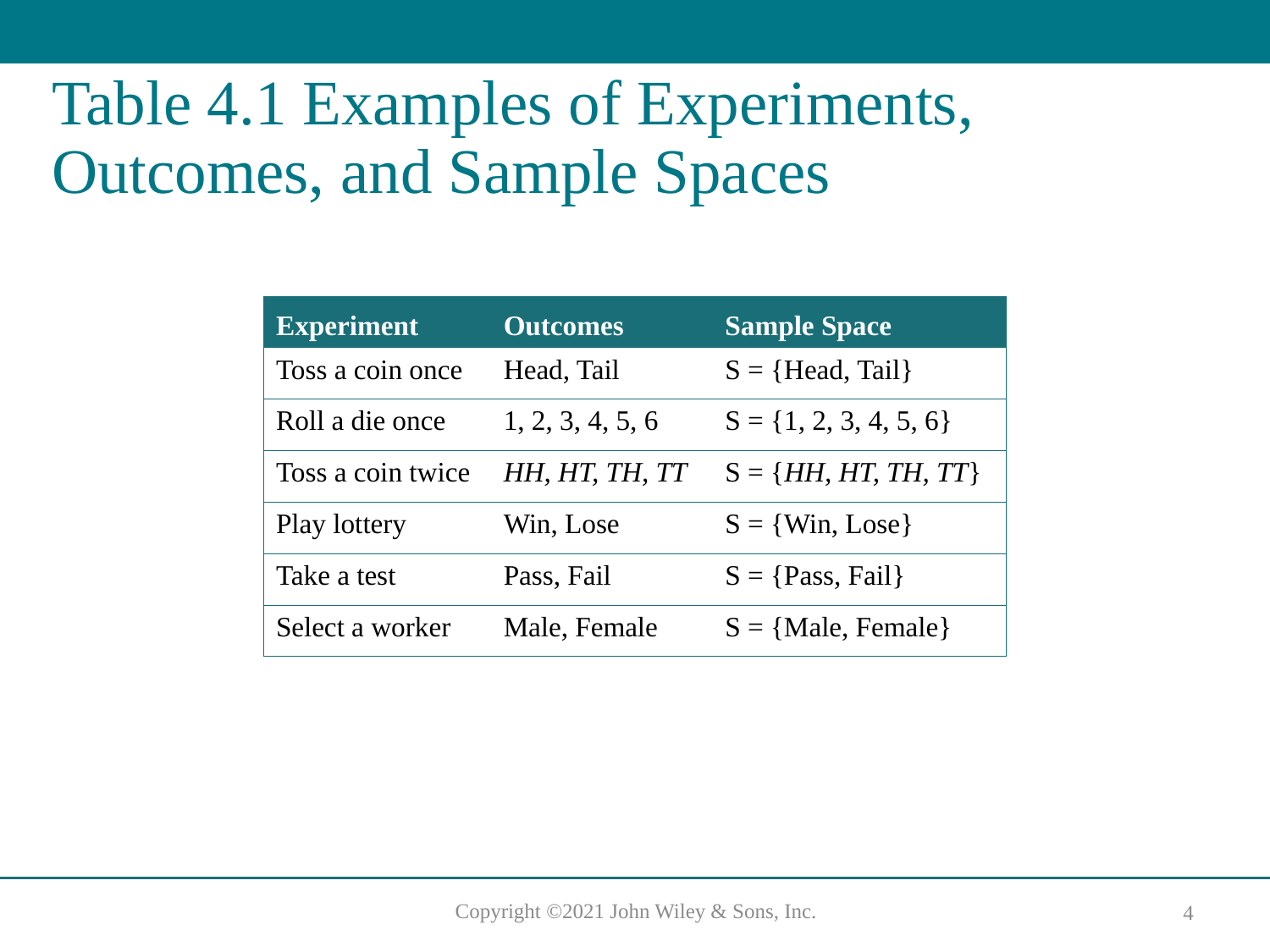

# Table 4.1 Examples of Experiments, Outcomes, and Sample Spaces
| Experiment | Outcomes | Sample Space |
| --- | --- | --- |
| Toss a coin once | Head, Tail | S = {Head, Tail} |
| Roll a die once | 1, 2, 3, 4, 5, 6 | S = {1, 2, 3, 4, 5, 6} |
| Toss a coin twice | HH, HT, TH, TT | S = {HH, HT, TH, TT} |
| Play lottery | Win, Lose | S = {Win, Lose} |
| Take a test | Pass, Fail | S = {Pass, Fail} |
| Select a worker | Male, Female | S = {Male, Female} |